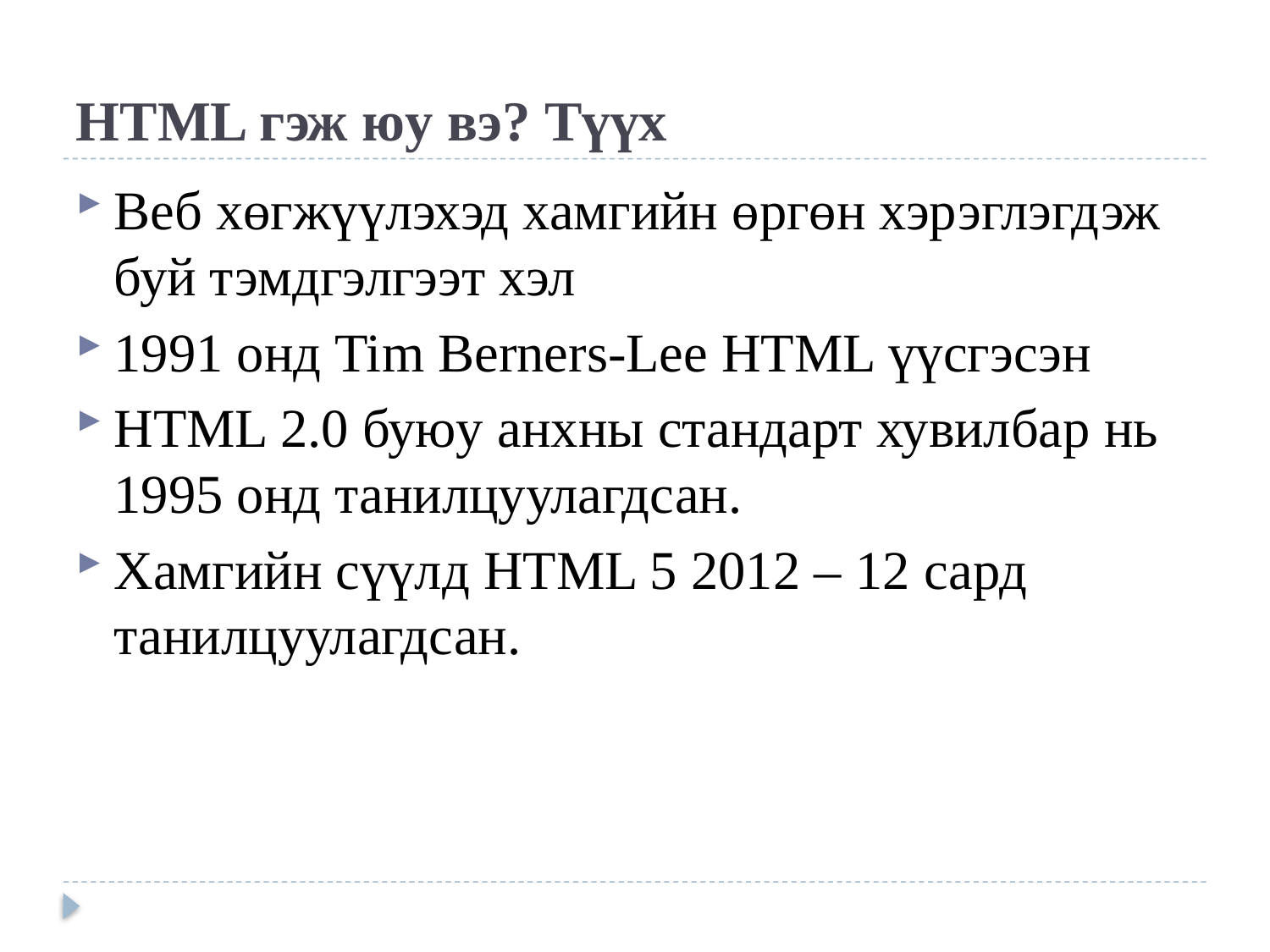

# HTML гэж юу вэ? Түүх
Веб хөгжүүлэхэд хамгийн өргөн хэрэглэгдэж буй тэмдгэлгээт хэл
1991 онд Tim Berners-Lee HTML үүсгэсэн
HTML 2.0 буюу анхны стандарт хувилбар нь 1995 онд танилцуулагдсан.
Хамгийн сүүлд HTML 5 2012 – 12 сард танилцуулагдсан.